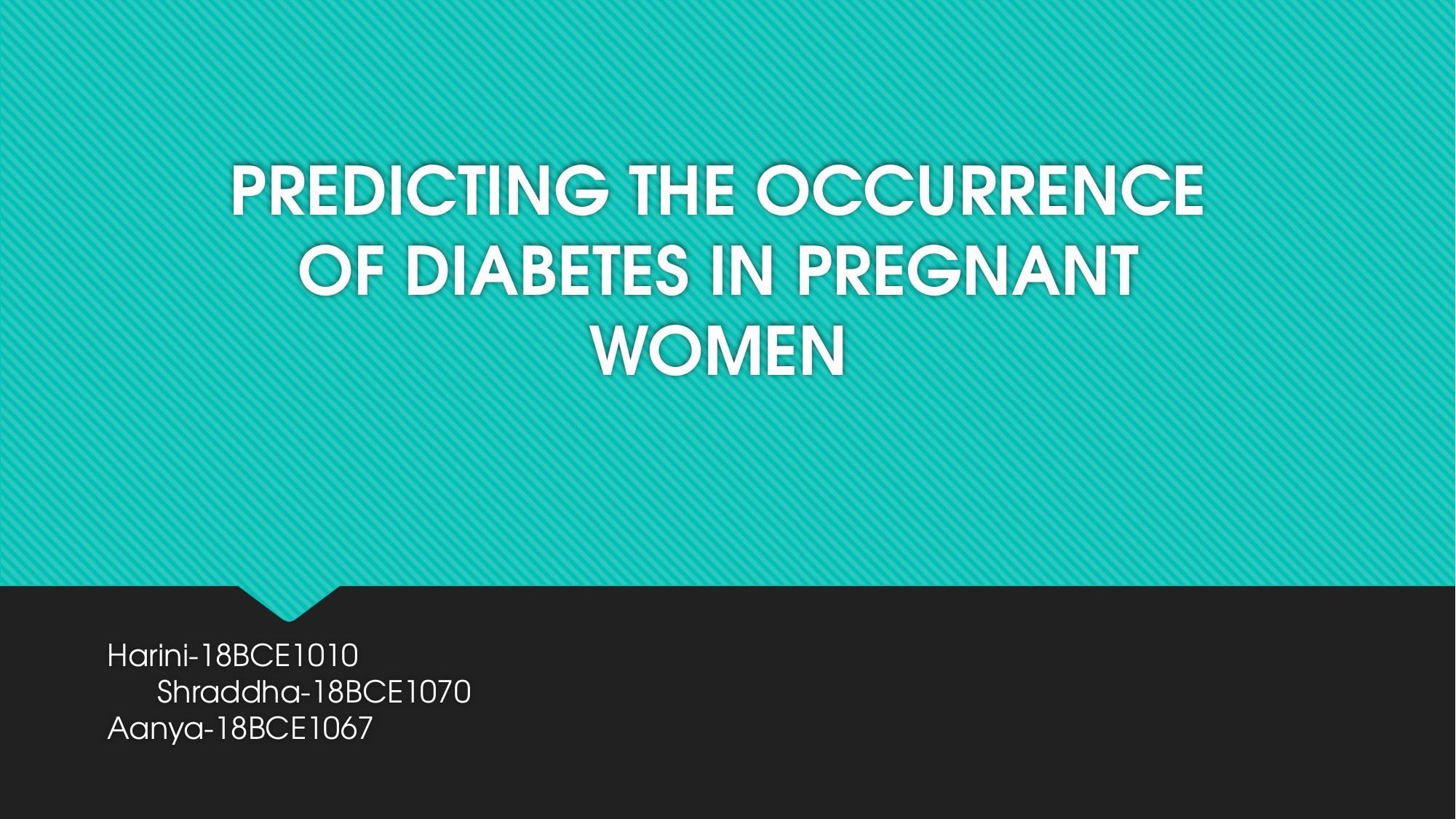

# PREDICTING THE OCCURRENCE OF DIABETES IN PREGNANT WOMEN
Harini-18BCE1010
      Shraddha-18BCE1070
Aanya-18BCE1067